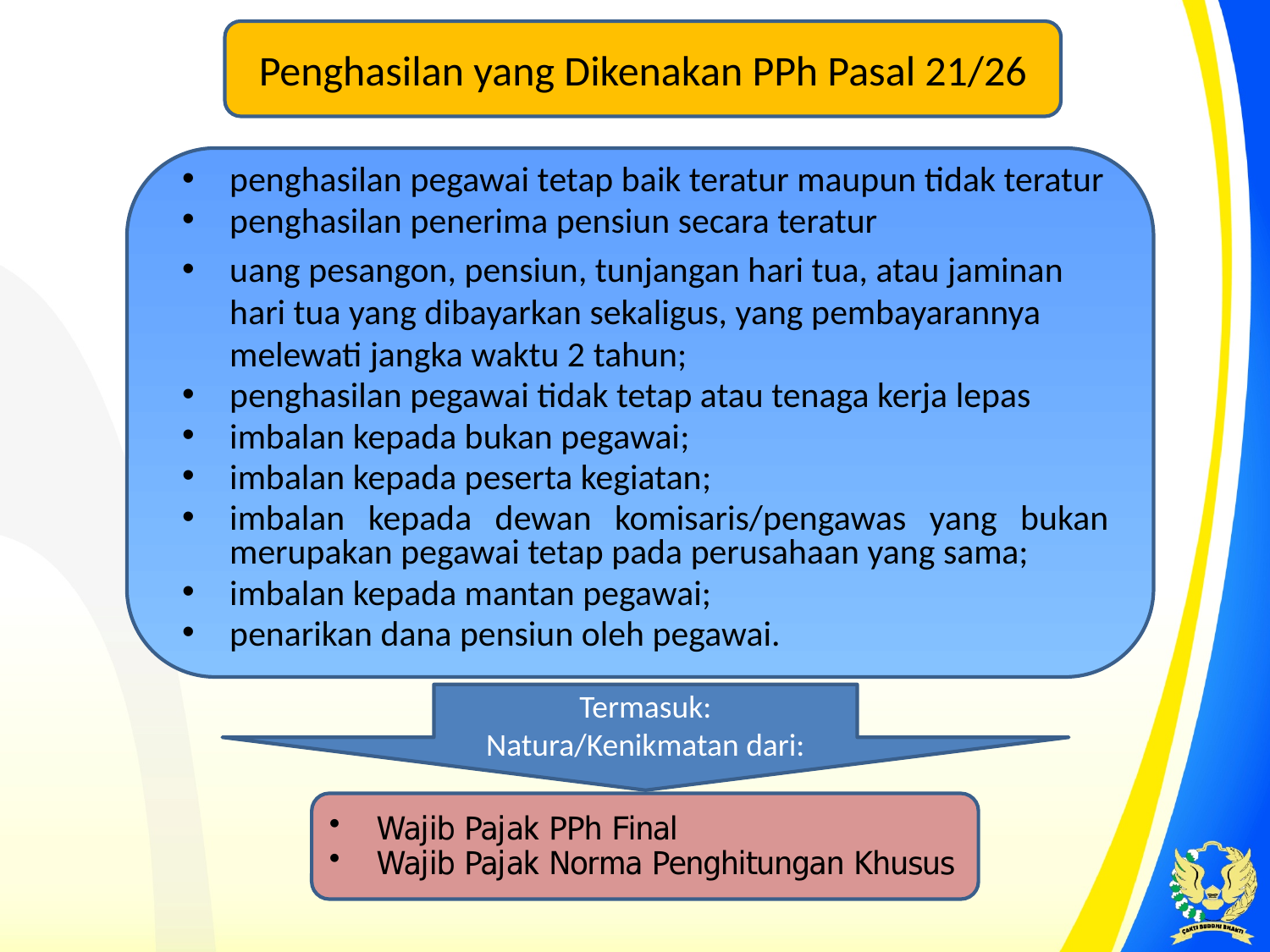

Penghasilan yang Dikenakan PPh Pasal 21/26

penghasilan pegawai tetap baik teratur maupun tidak teratur
penghasilan penerima pensiun secara teratur
uang pesangon, pensiun, tunjangan hari tua, atau jaminan hari tua yang dibayarkan sekaligus, yang pembayarannya melewati jangka waktu 2 tahun;
penghasilan pegawai tidak tetap atau tenaga kerja lepas
imbalan kepada bukan pegawai;
imbalan kepada peserta kegiatan;
imbalan kepada dewan komisaris/pengawas yang bukan merupakan pegawai tetap pada perusahaan yang sama;
imbalan kepada mantan pegawai;
penarikan dana pensiun oleh pegawai.

Termasuk:
Natura/Kenikmatan dari:

Wajib Pajak PPh Final
Wajib Pajak Norma Penghitungan Khusus